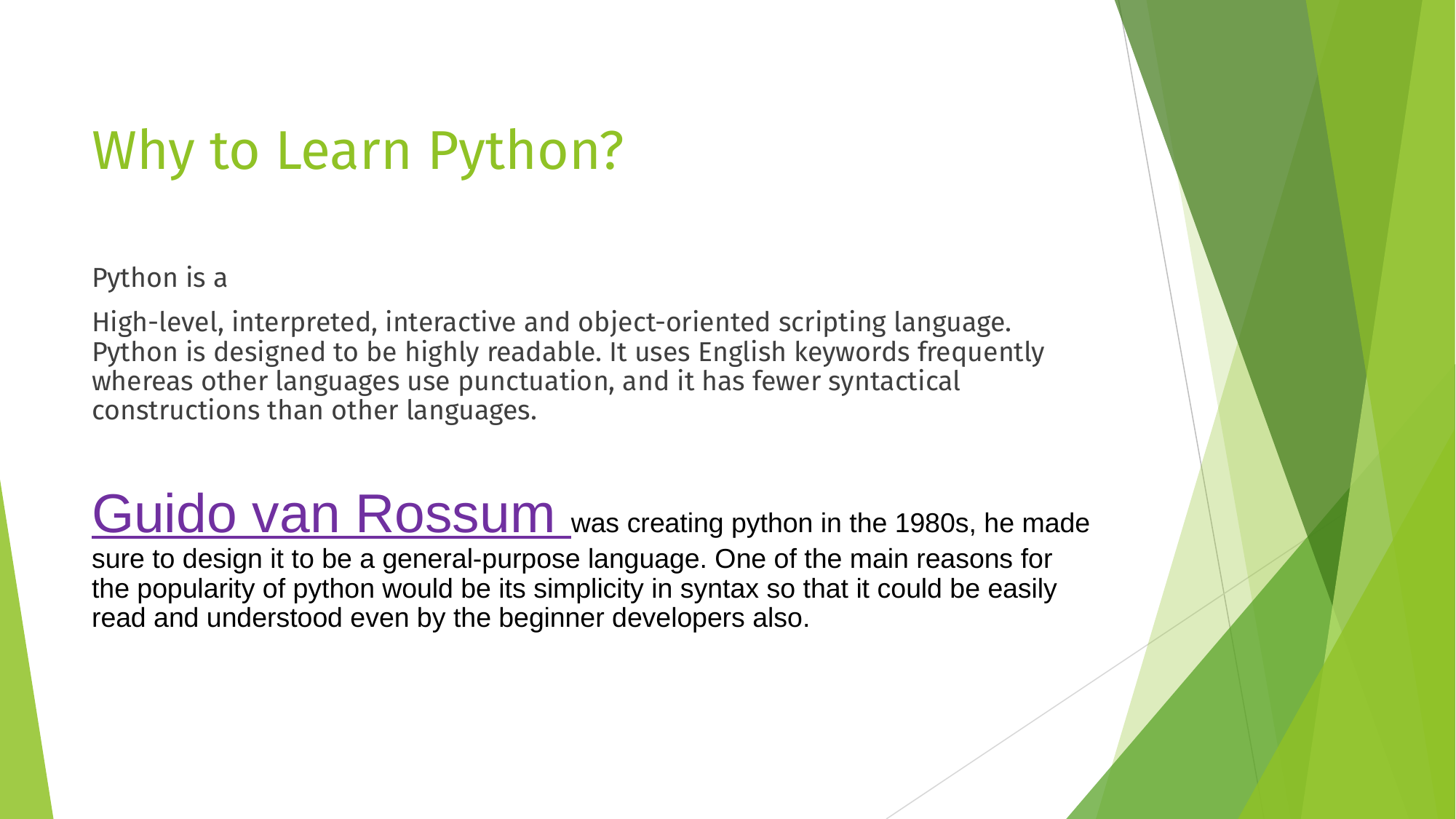

# Why to Learn Python?
Python is a
High-level, interpreted, interactive and object-oriented scripting language. Python is designed to be highly readable. It uses English keywords frequently whereas other languages use punctuation, and it has fewer syntactical constructions than other languages.

Guido van Rossum was creating python in the 1980s, he made sure to design it to be a general-purpose language. One of the main reasons for the popularity of python would be its simplicity in syntax so that it could be easily read and understood even by the beginner developers also.